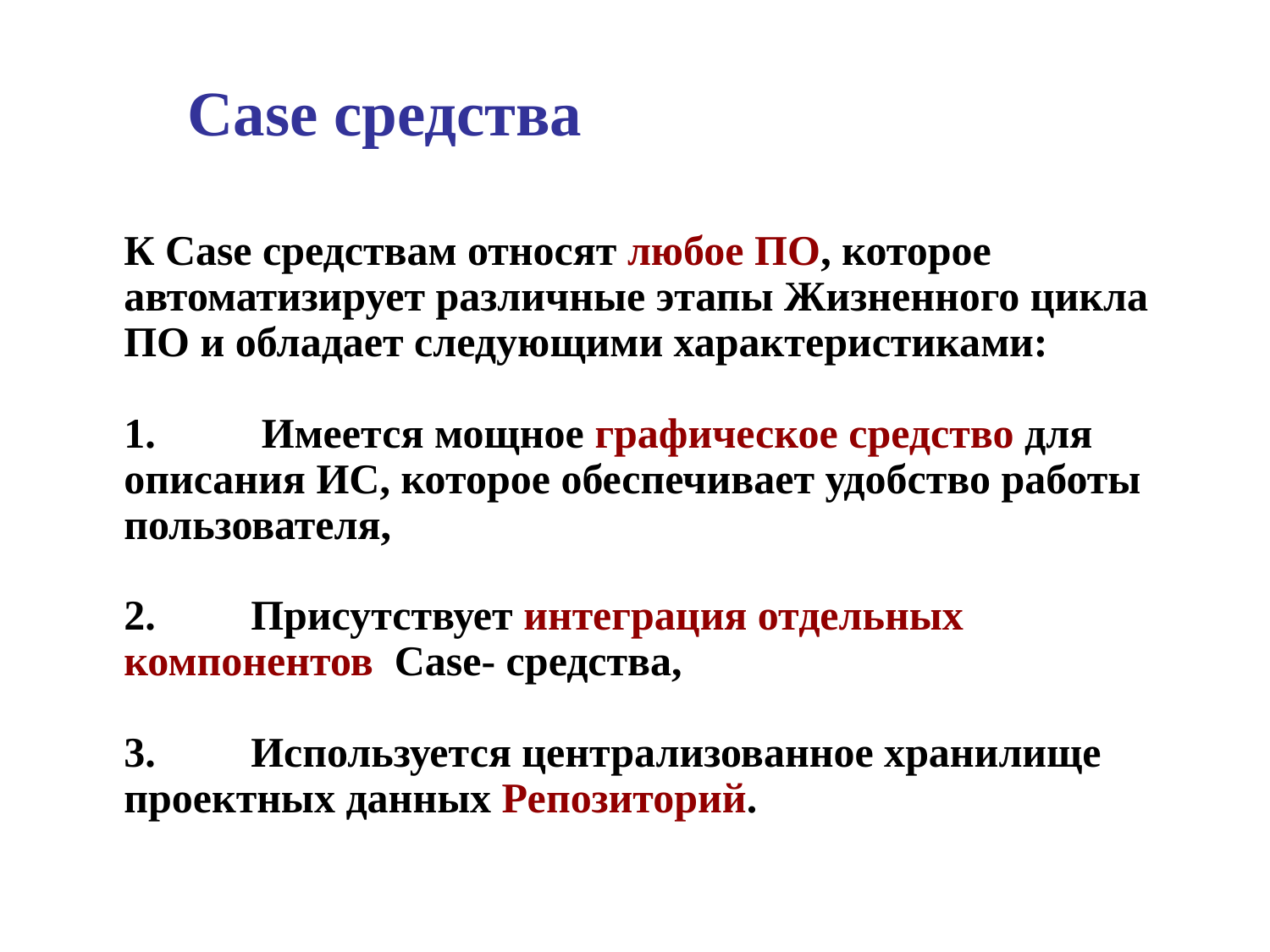

# Case средства
	К Case средствам относят любое ПО, которое автоматизирует различные этапы Жизненного цикла ПО и обладает следующими характеристиками:
1. 	 Имеется мощное графическое средство для описания ИС, которое обеспечивает удобство работы пользователя,
2.  	Присутствует интеграция отдельных компонентов  Case- средства,
3. 	Используется централизованное хранилище проектных данных Репозиторий.